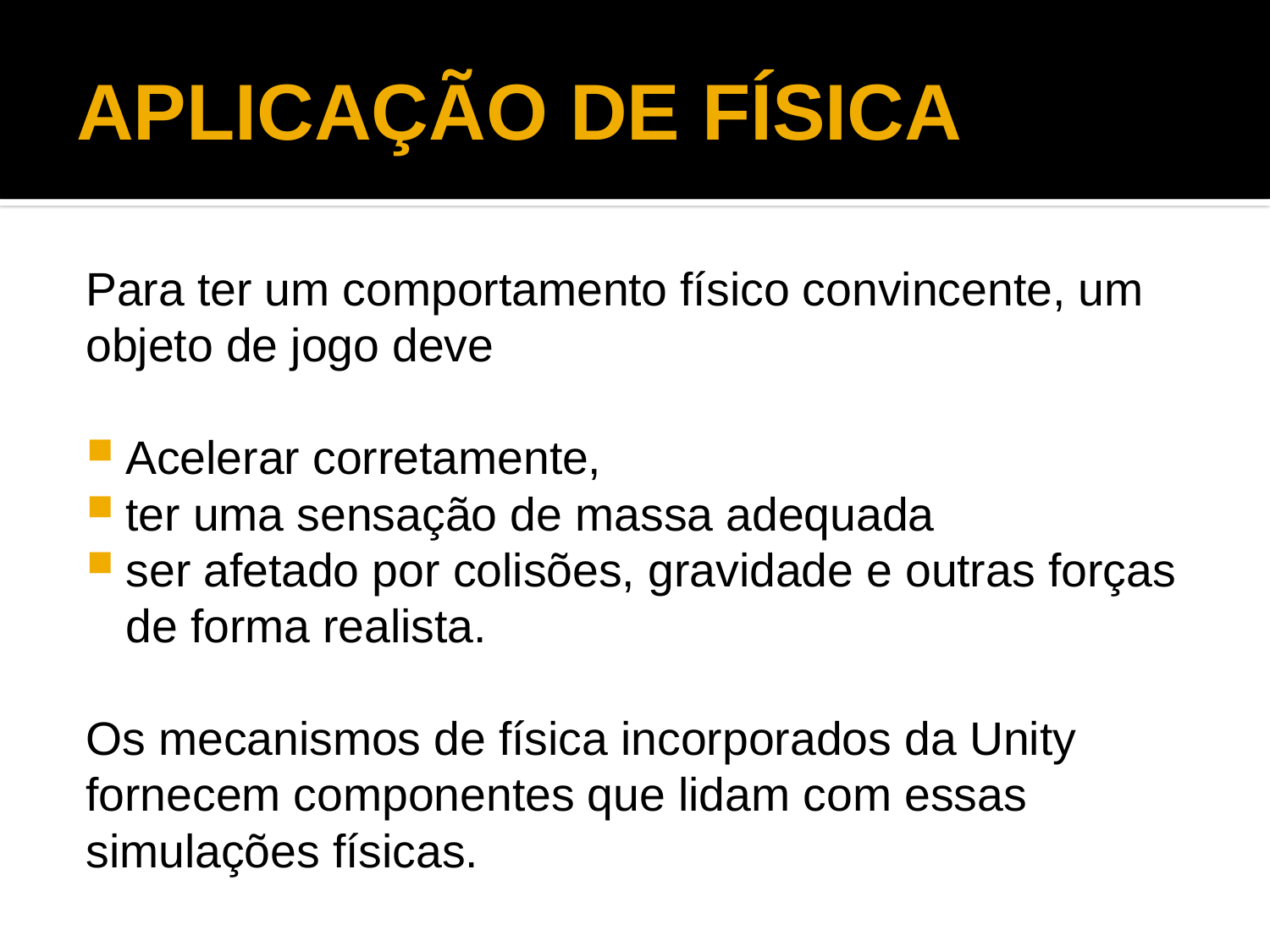

# APLICAÇÃO DE FÍSICA
Para ter um comportamento físico convincente, um objeto de jogo deve

Acelerar corretamente,
ter uma sensação de massa adequada
ser afetado por colisões, gravidade e outras forças de forma realista.

Os mecanismos de física incorporados da Unity fornecem componentes que lidam com essas simulações físicas.